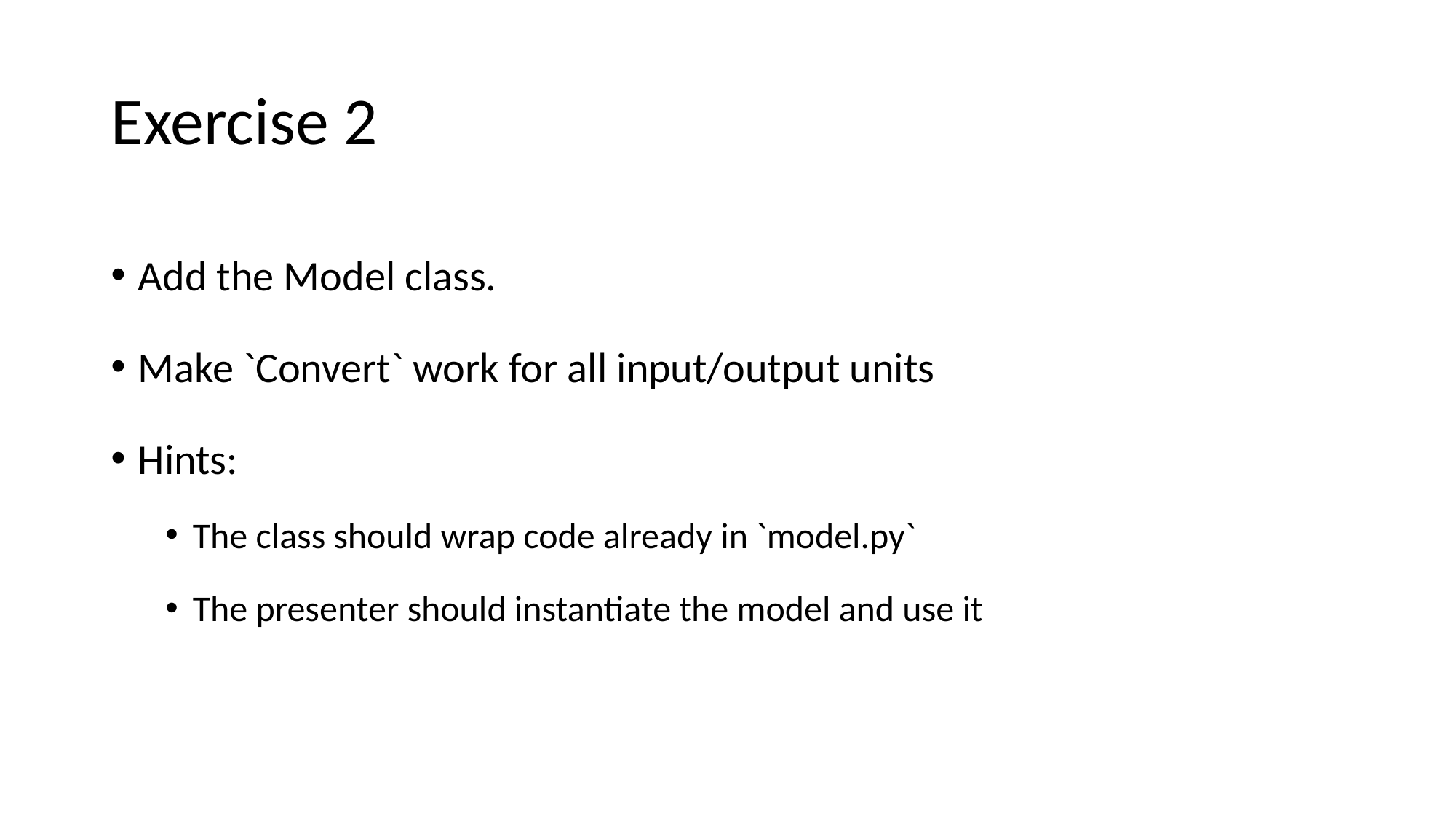

# Exercise 2
Add the Model class.
Make `Convert` work for all input/output units
Hints:
The class should wrap code already in `model.py`
The presenter should instantiate the model and use it